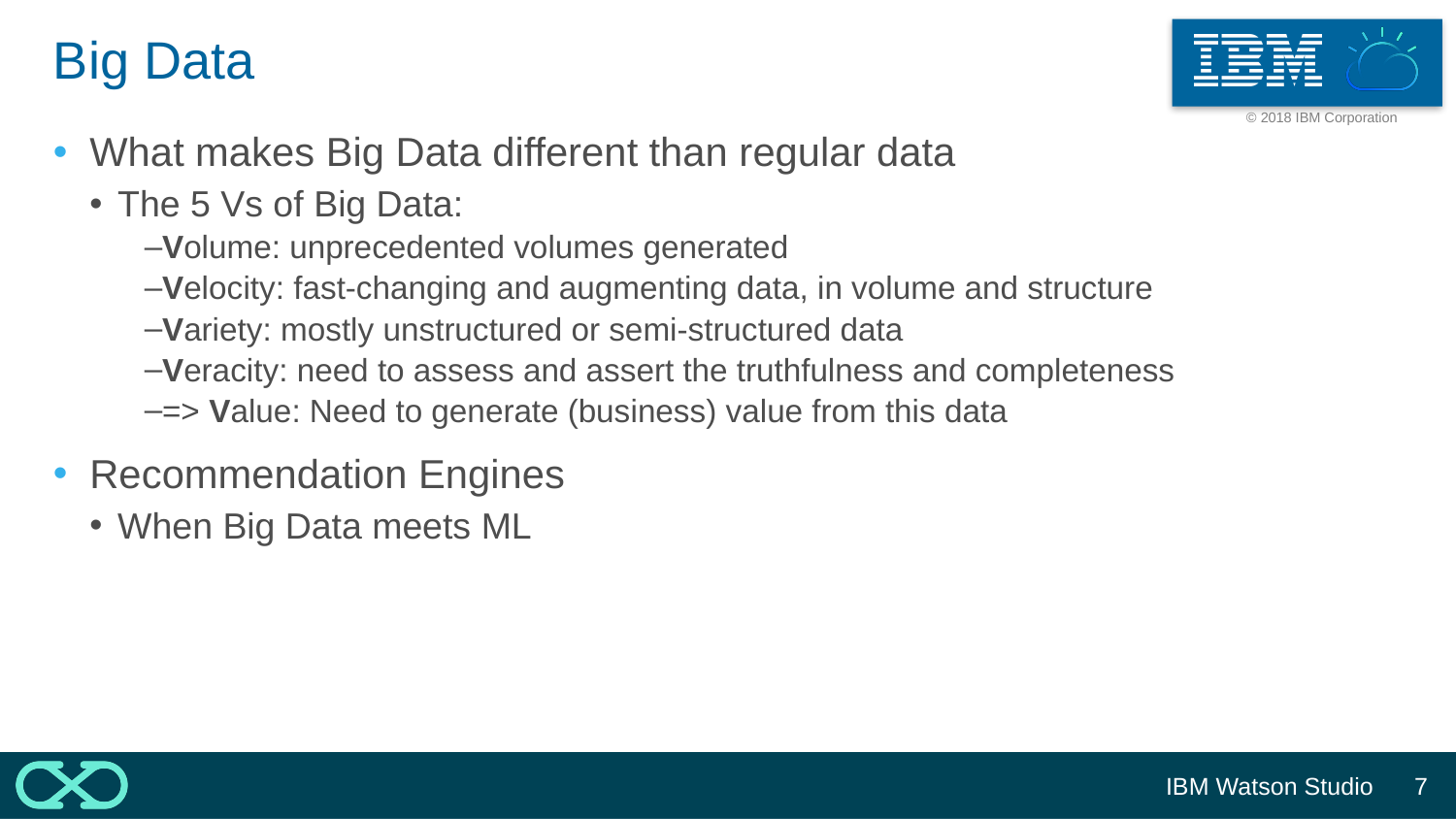

# Big Data
What makes Big Data different than regular data
The 5 Vs of Big Data:
Volume: unprecedented volumes generated
Velocity: fast-changing and augmenting data, in volume and structure
Variety: mostly unstructured or semi-structured data
Veracity: need to assess and assert the truthfulness and completeness
=> Value: Need to generate (business) value from this data
Recommendation Engines
When Big Data meets ML